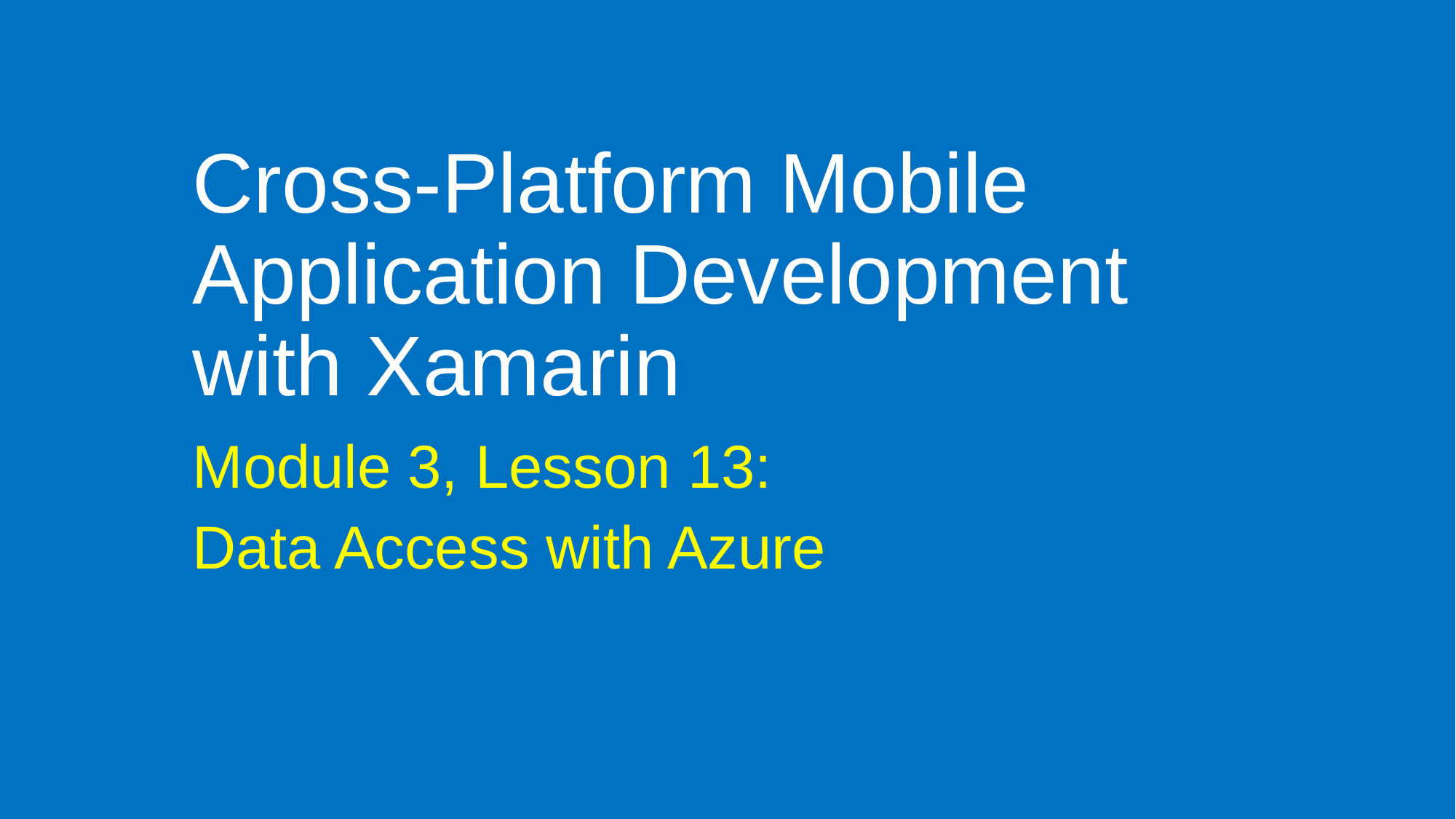

# Cross-Platform Mobile Application Development with Xamarin
Module 3, Lesson 13:
Data Access with Azure